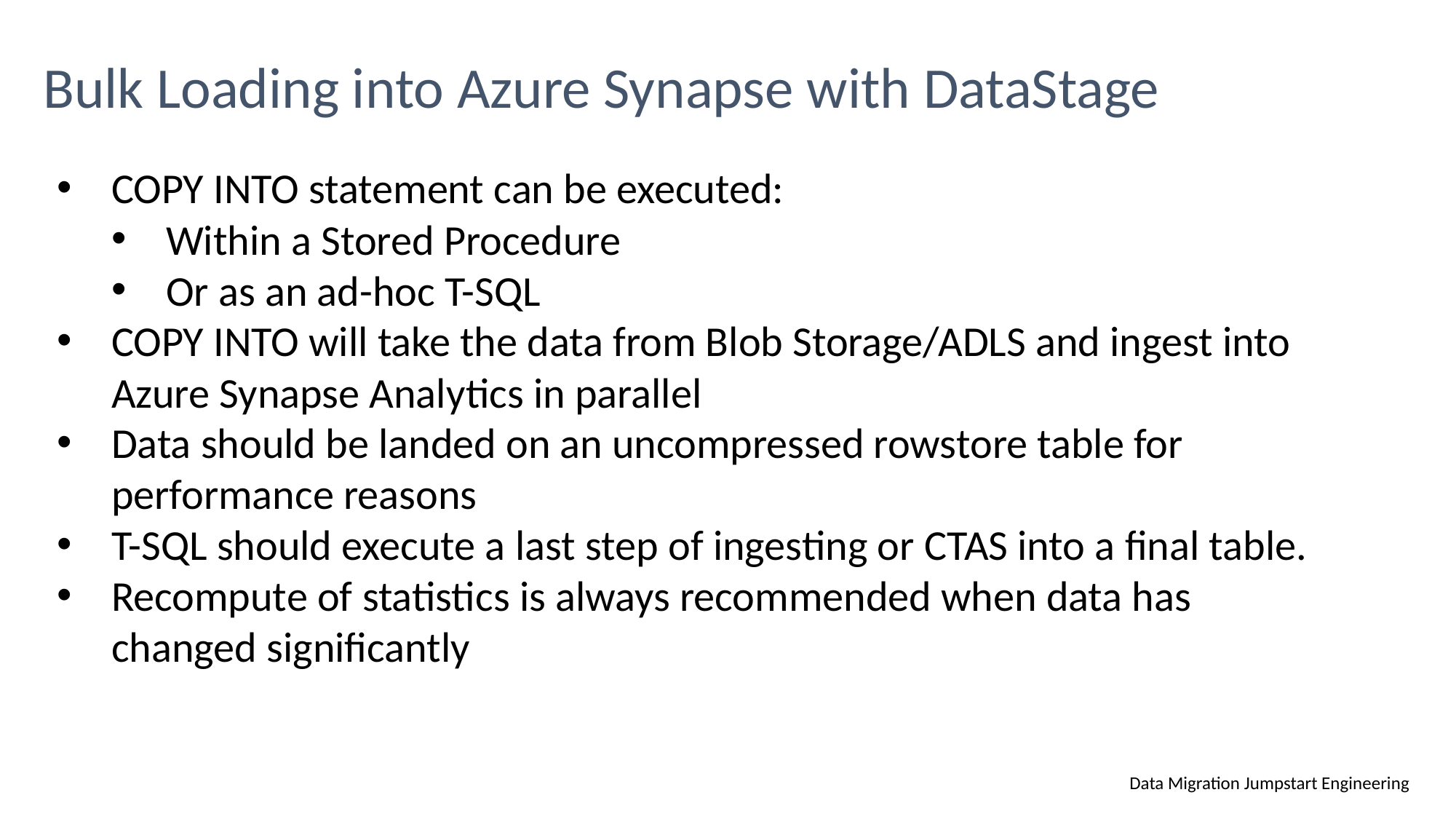

# Bulk Loading into Azure Synapse with DataStage
COPY INTO statement can be executed:
Within a Stored Procedure
Or as an ad-hoc T-SQL
COPY INTO will take the data from Blob Storage/ADLS and ingest into Azure Synapse Analytics in parallel
Data should be landed on an uncompressed rowstore table for performance reasons
T-SQL should execute a last step of ingesting or CTAS into a final table.
Recompute of statistics is always recommended when data has changed significantly